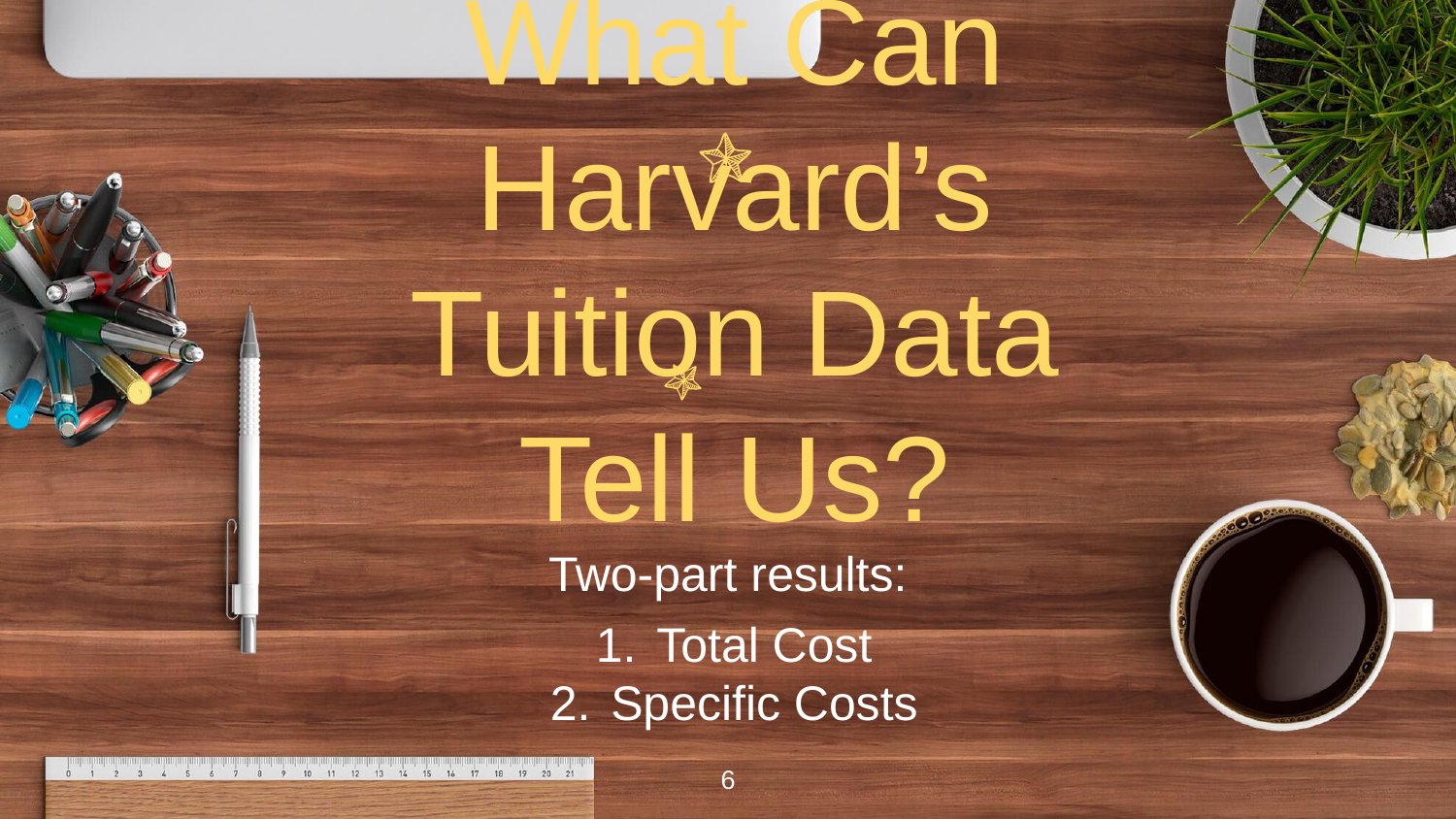

What Can Harvard’s Tuition Data Tell Us?

Two-part results:
Total Cost
Specific Costs
6